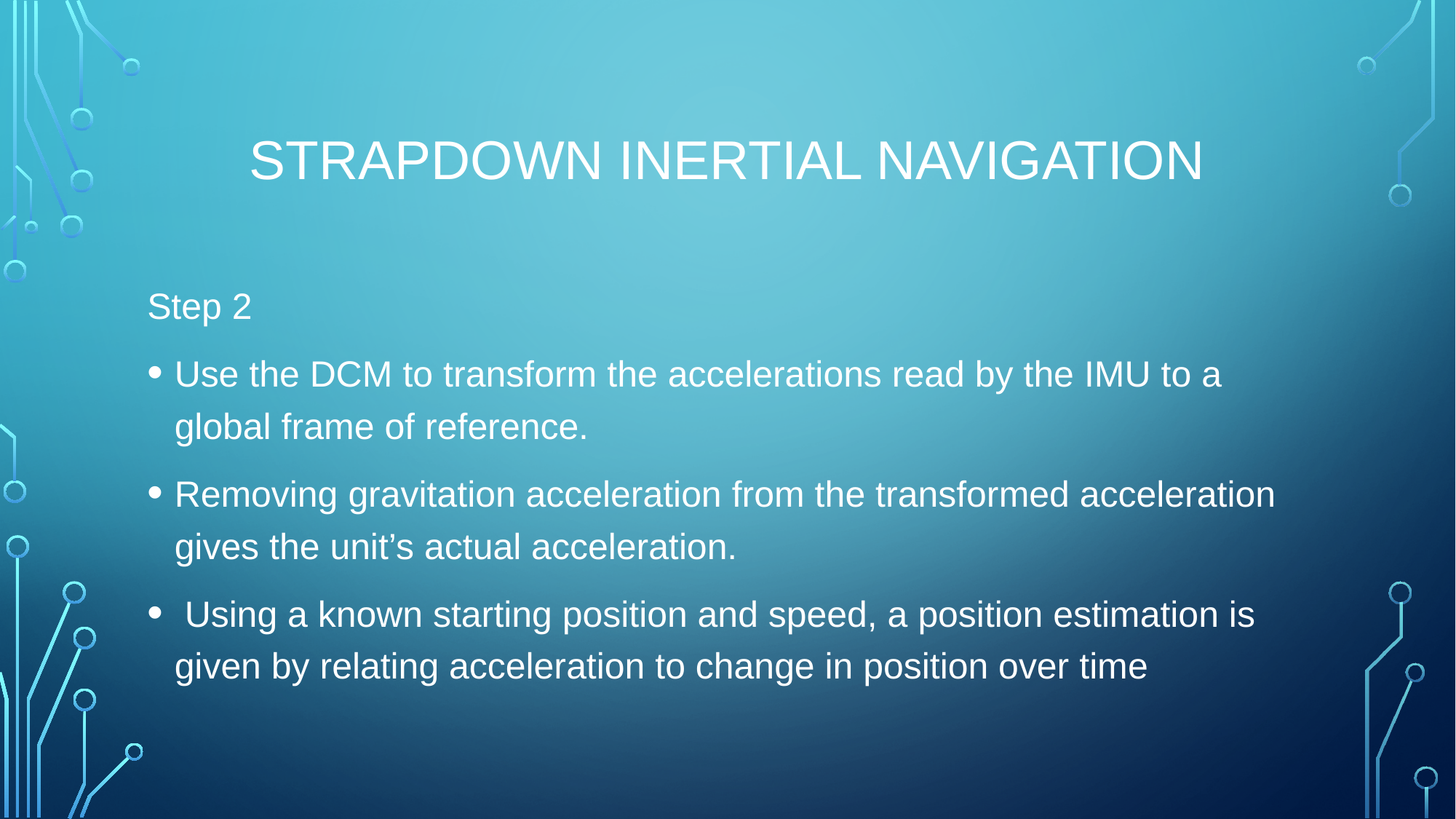

# Strapdown Inertial Navigation
Step 2
Use the DCM to transform the accelerations read by the IMU to a global frame of reference.
Removing gravitation acceleration from the transformed acceleration gives the unit’s actual acceleration.
 Using a known starting position and speed, a position estimation is given by relating acceleration to change in position over time